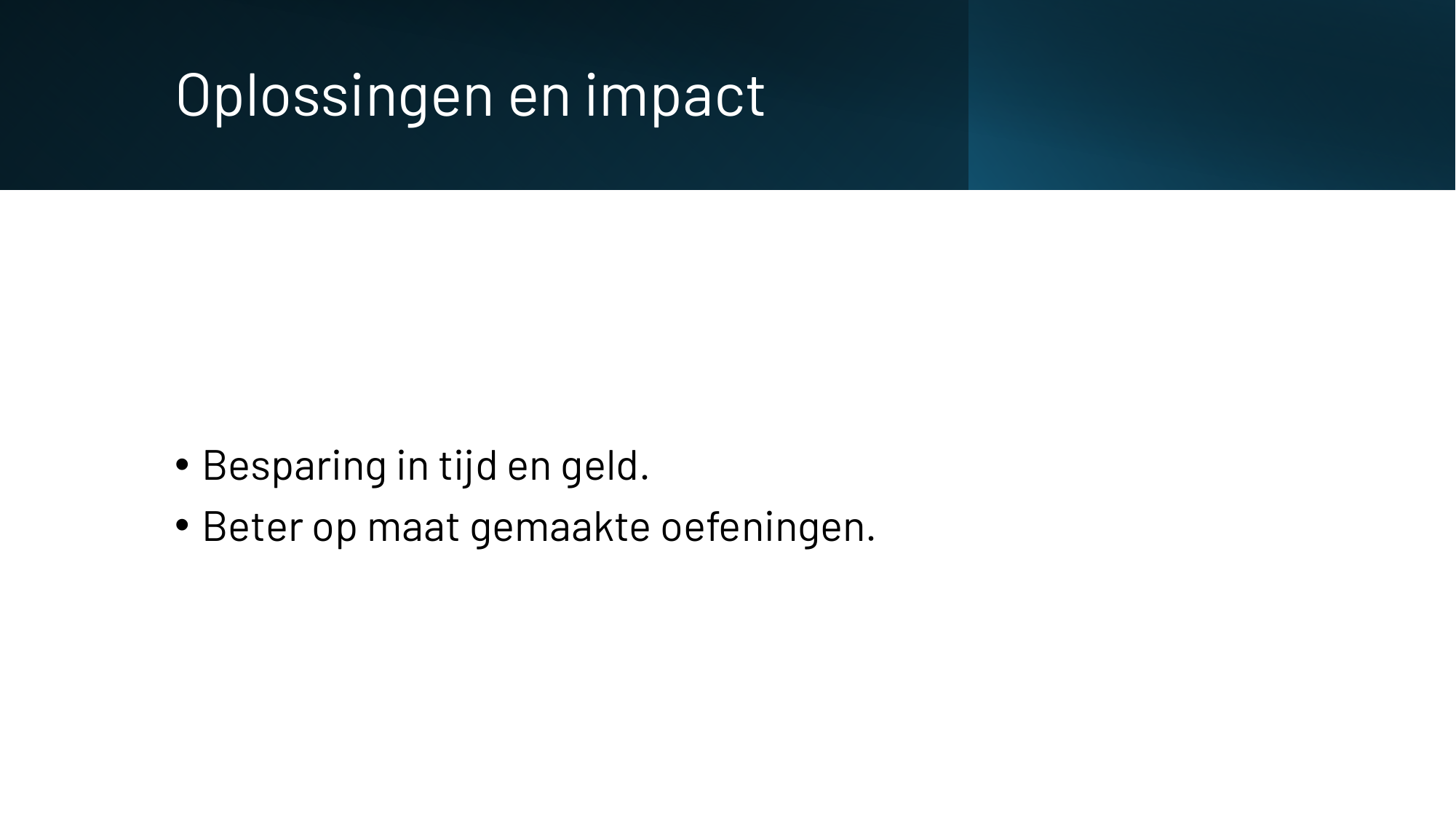

# Oplossingen en impact
Besparing in tijd en geld.
Beter op maat gemaakte oefeningen.